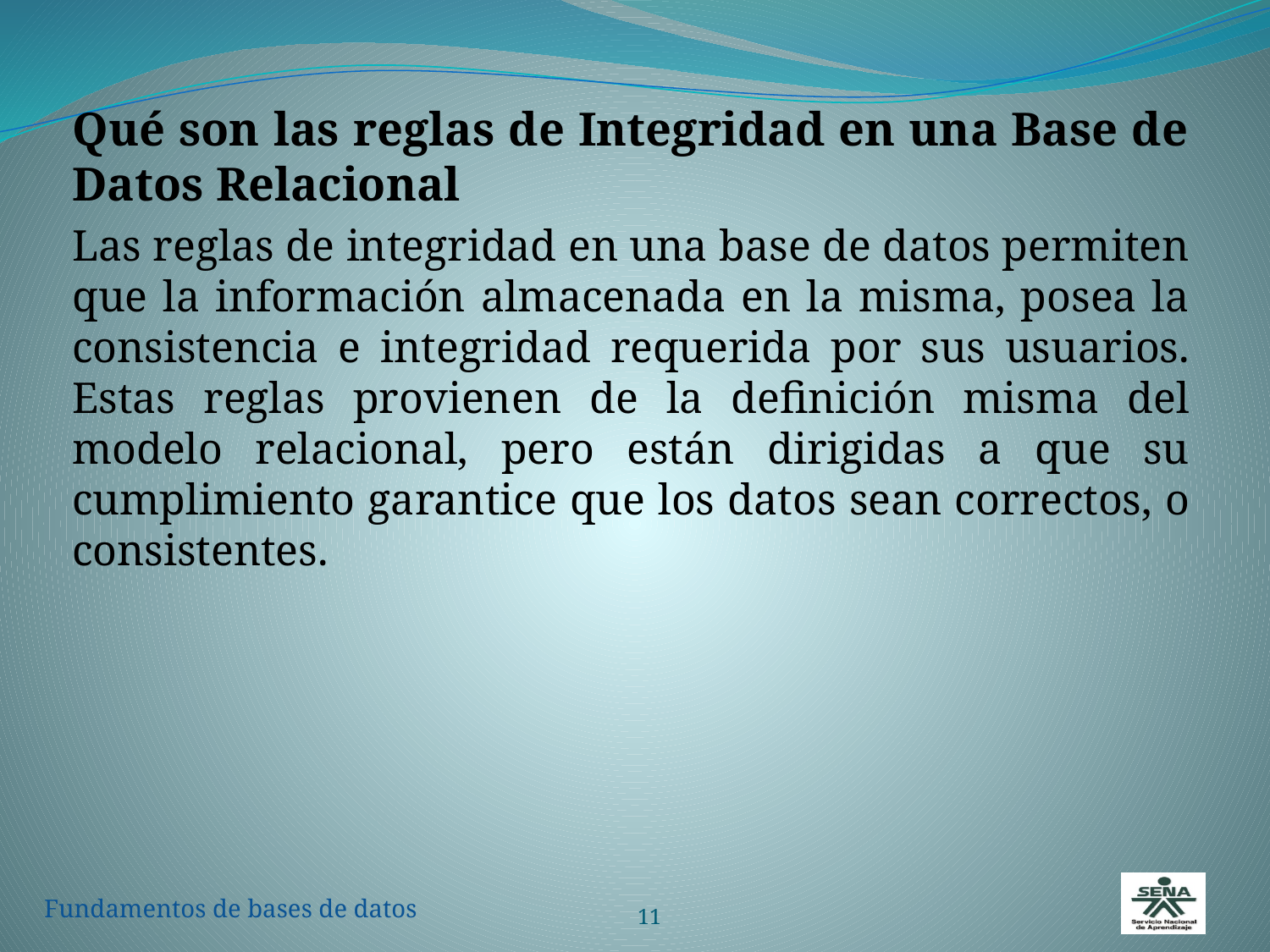

Qué son las reglas de Integridad en una Base de Datos Relacional
Las reglas de integridad en una base de datos permiten que la información almacenada en la misma, posea la consistencia e integridad requerida por sus usuarios. Estas reglas provienen de la definición misma del modelo relacional, pero están dirigidas a que su cumplimiento garantice que los datos sean correctos, o consistentes.

11